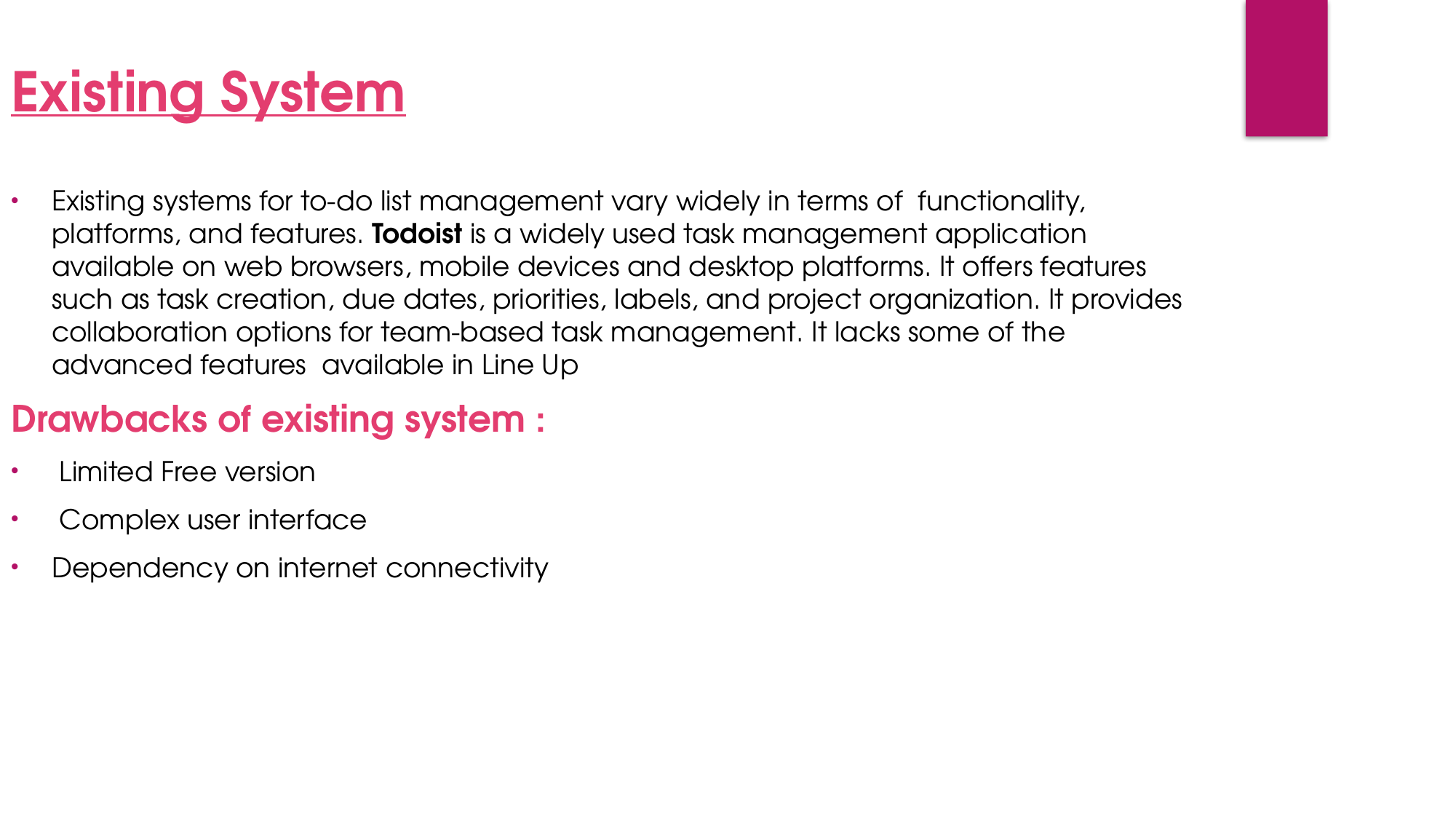

Existing System
Existing systems for to-do list management vary widely in terms of  functionality, platforms, and features. Todoist is a widely used task management application available on web browsers, mobile devices and desktop platforms. It offers features such as task creation, due dates, priorities, labels, and project organization. It provides collaboration options for team-based task management. It lacks some of the advanced features  available in Line Up
Drawbacks of existing system :
 Limited Free version
 Complex user interface
Dependency on internet connectivity